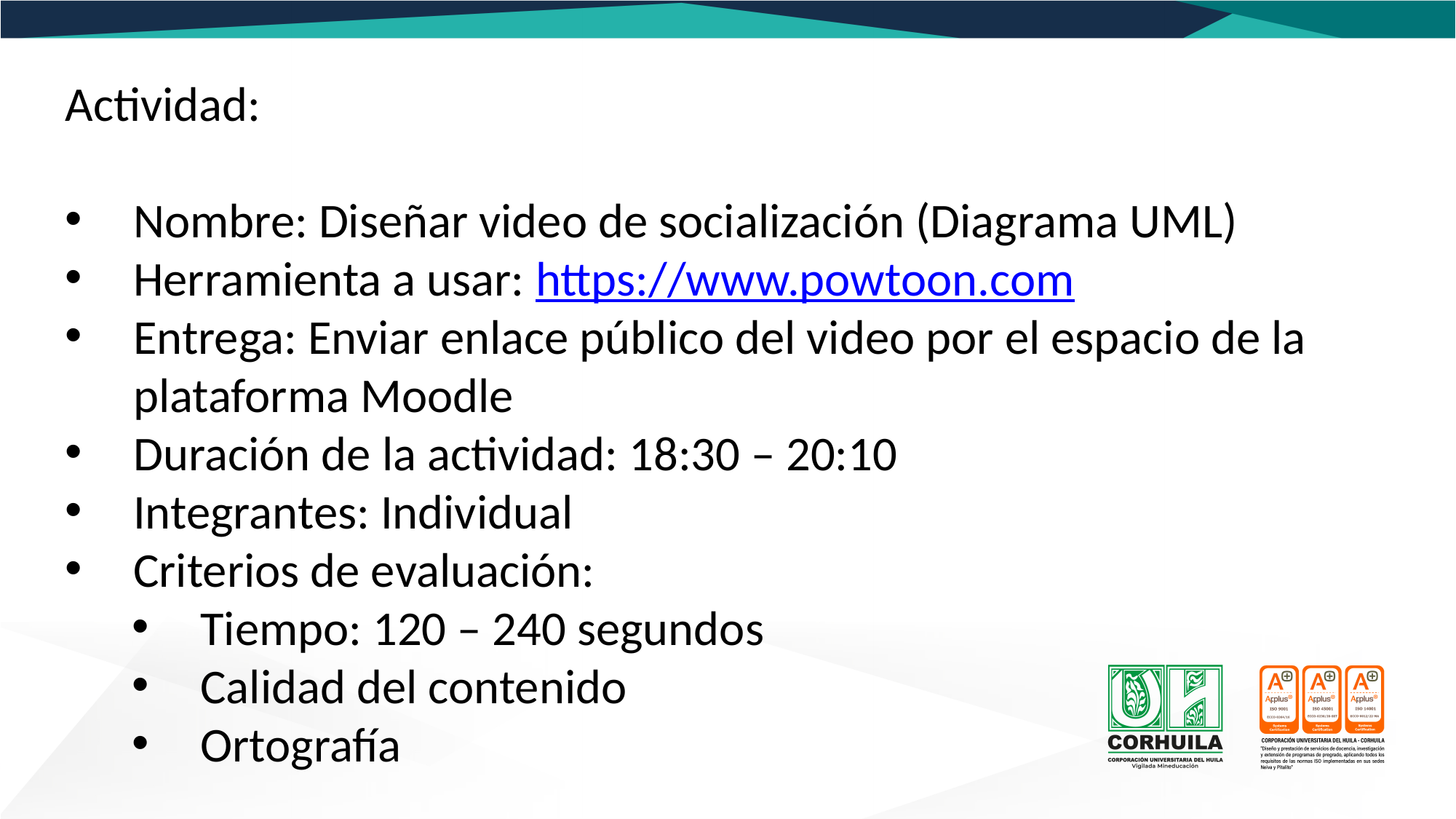

Actividad:

Nombre: Diseñar video de socialización (Diagrama UML)
Herramienta a usar: https://www.powtoon.com
Entrega: Enviar enlace público del video por el espacio de la plataforma Moodle
Duración de la actividad: 18:30 – 20:10
Integrantes: Individual
Criterios de evaluación:
Tiempo: 120 – 240 segundos
Calidad del contenido
Ortografía